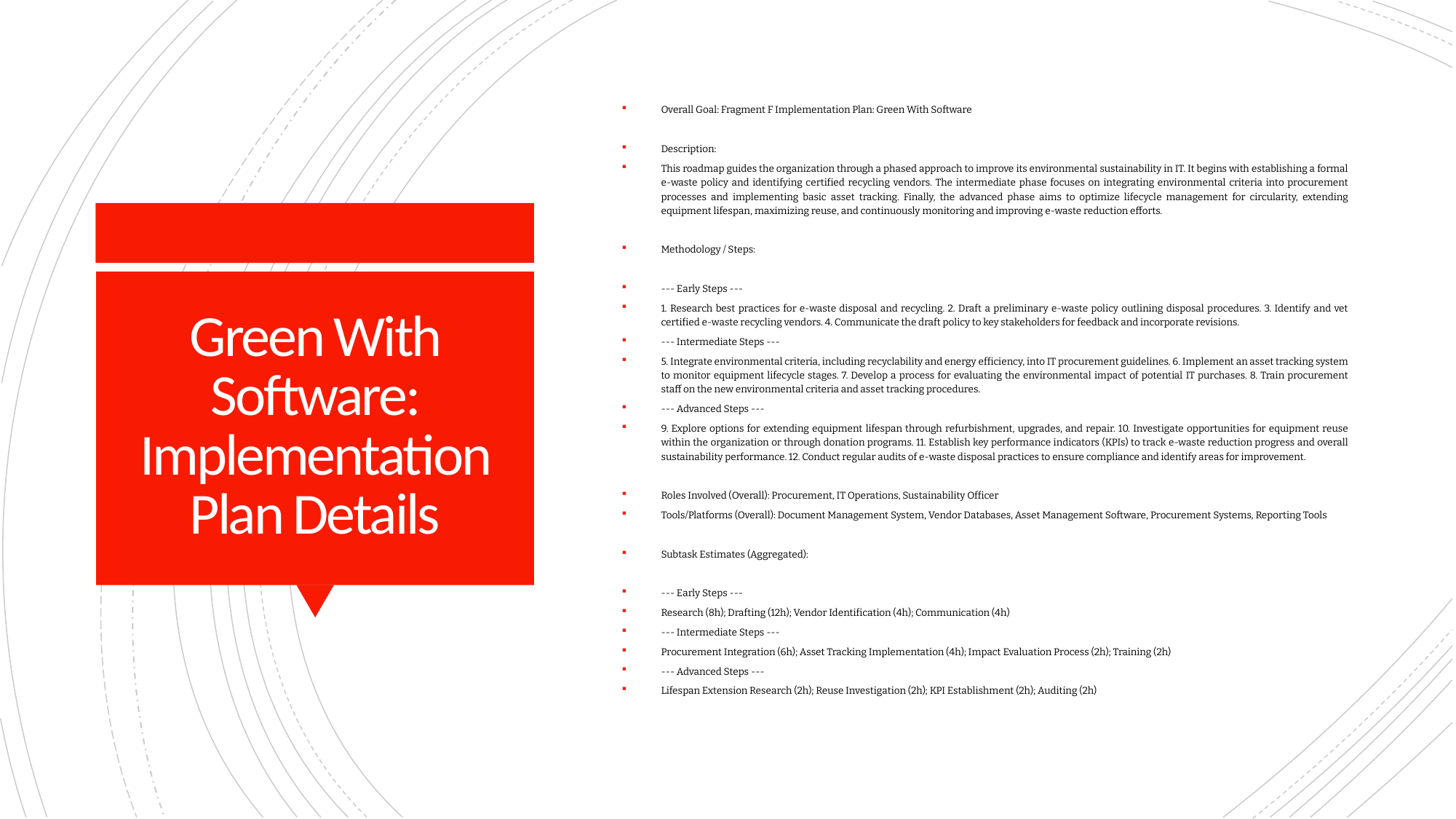

Overall Goal: Fragment F Implementation Plan: Green With Software

Description:
This roadmap guides the organization through a phased approach to improve its environmental sustainability in IT. It begins with establishing a formal e-waste policy and identifying certified recycling vendors. The intermediate phase focuses on integrating environmental criteria into procurement processes and implementing basic asset tracking. Finally, the advanced phase aims to optimize lifecycle management for circularity, extending equipment lifespan, maximizing reuse, and continuously monitoring and improving e-waste reduction efforts.

Methodology / Steps:

--- Early Steps ---
1. Research best practices for e-waste disposal and recycling. 2. Draft a preliminary e-waste policy outlining disposal procedures. 3. Identify and vet certified e-waste recycling vendors. 4. Communicate the draft policy to key stakeholders for feedback and incorporate revisions.
--- Intermediate Steps ---
5. Integrate environmental criteria, including recyclability and energy efficiency, into IT procurement guidelines. 6. Implement an asset tracking system to monitor equipment lifecycle stages. 7. Develop a process for evaluating the environmental impact of potential IT purchases. 8. Train procurement staff on the new environmental criteria and asset tracking procedures.
--- Advanced Steps ---
9. Explore options for extending equipment lifespan through refurbishment, upgrades, and repair. 10. Investigate opportunities for equipment reuse within the organization or through donation programs. 11. Establish key performance indicators (KPIs) to track e-waste reduction progress and overall sustainability performance. 12. Conduct regular audits of e-waste disposal practices to ensure compliance and identify areas for improvement.

Roles Involved (Overall): Procurement, IT Operations, Sustainability Officer
Tools/Platforms (Overall): Document Management System, Vendor Databases, Asset Management Software, Procurement Systems, Reporting Tools

Subtask Estimates (Aggregated):

--- Early Steps ---
Research (8h); Drafting (12h); Vendor Identification (4h); Communication (4h)
--- Intermediate Steps ---
Procurement Integration (6h); Asset Tracking Implementation (4h); Impact Evaluation Process (2h); Training (2h)
--- Advanced Steps ---
Lifespan Extension Research (2h); Reuse Investigation (2h); KPI Establishment (2h); Auditing (2h)
# Green With Software: Implementation Plan Details